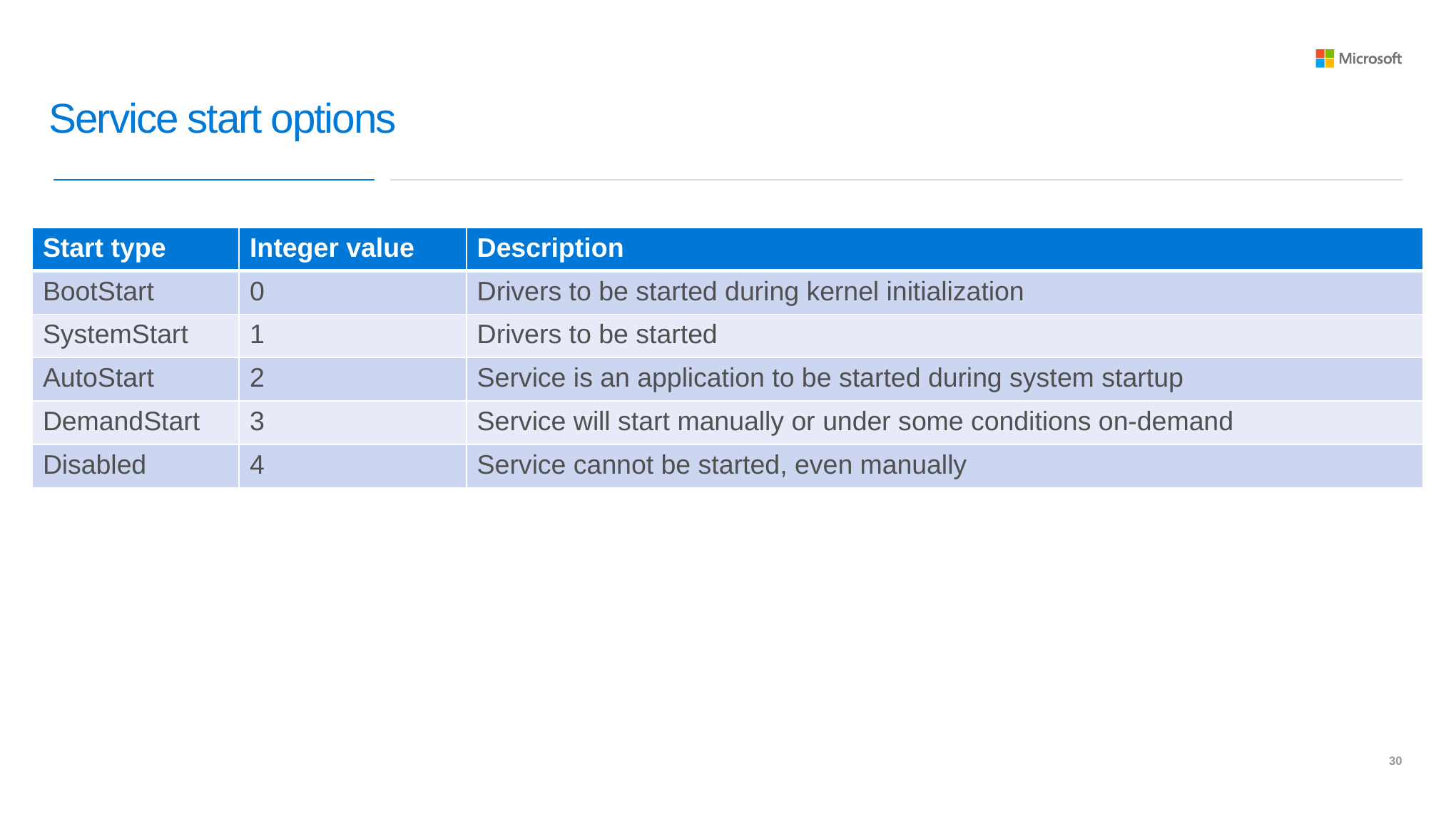

# Service start options
| Start type | Integer value | Description |
| --- | --- | --- |
| BootStart | 0 | Drivers to be started during kernel initialization |
| SystemStart | 1 | Drivers to be started |
| AutoStart | 2 | Service is an application to be started during system startup |
| DemandStart | 3 | Service will start manually or under some conditions on-demand |
| Disabled | 4 | Service cannot be started, even manually |
30